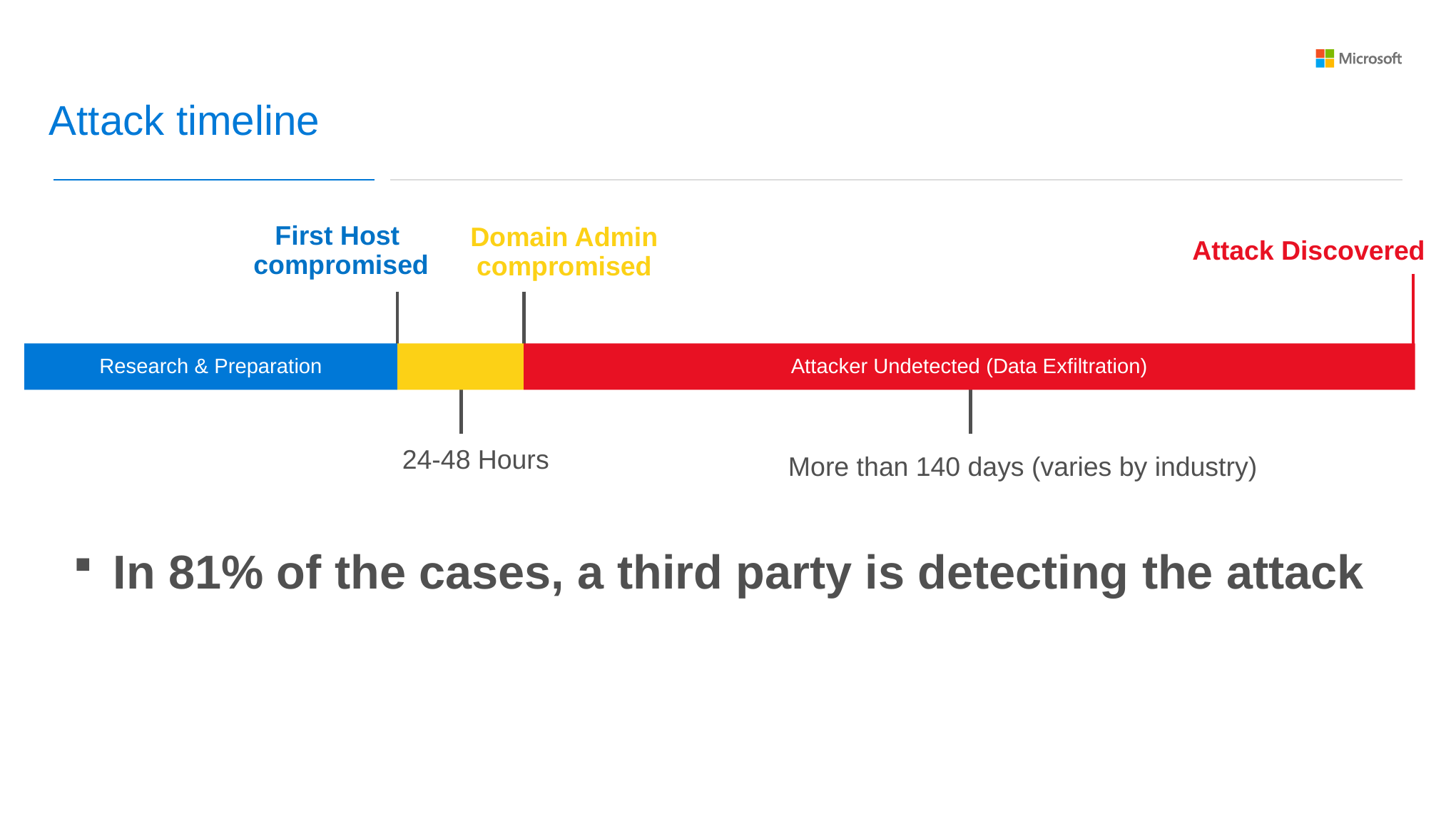

Attack timeline
First Host
compromised
Domain Admin
compromised
Attack Discovered
Research & Preparation

Attacker Undetected (Data Exfiltration)
24-48 Hours
More than 140 days (varies by industry)
In 81% of the cases, a third party is detecting the attack